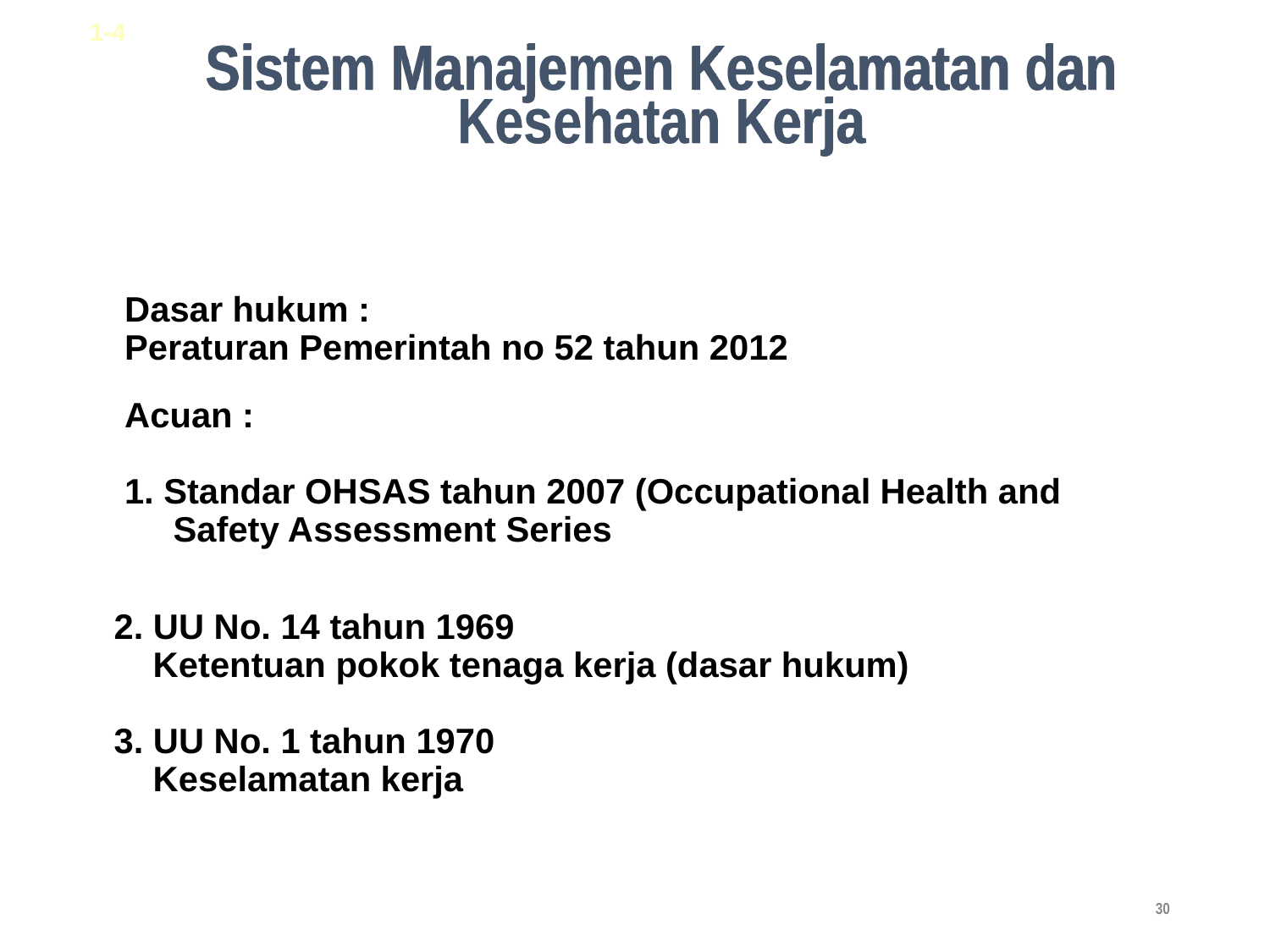

1-4
Sistem Manajemen Keselamatan dan Kesehatan Kerja
Dasar hukum :
Peraturan Pemerintah no 52 tahun 2012
Acuan :

1. Standar OHSAS tahun 2007 (Occupational Health and
     Safety Assessment Series
2. UU No. 14 tahun 1969
    Ketentuan pokok tenaga kerja (dasar hukum)

3. UU No. 1 tahun 1970
    Keselamatan kerja
30